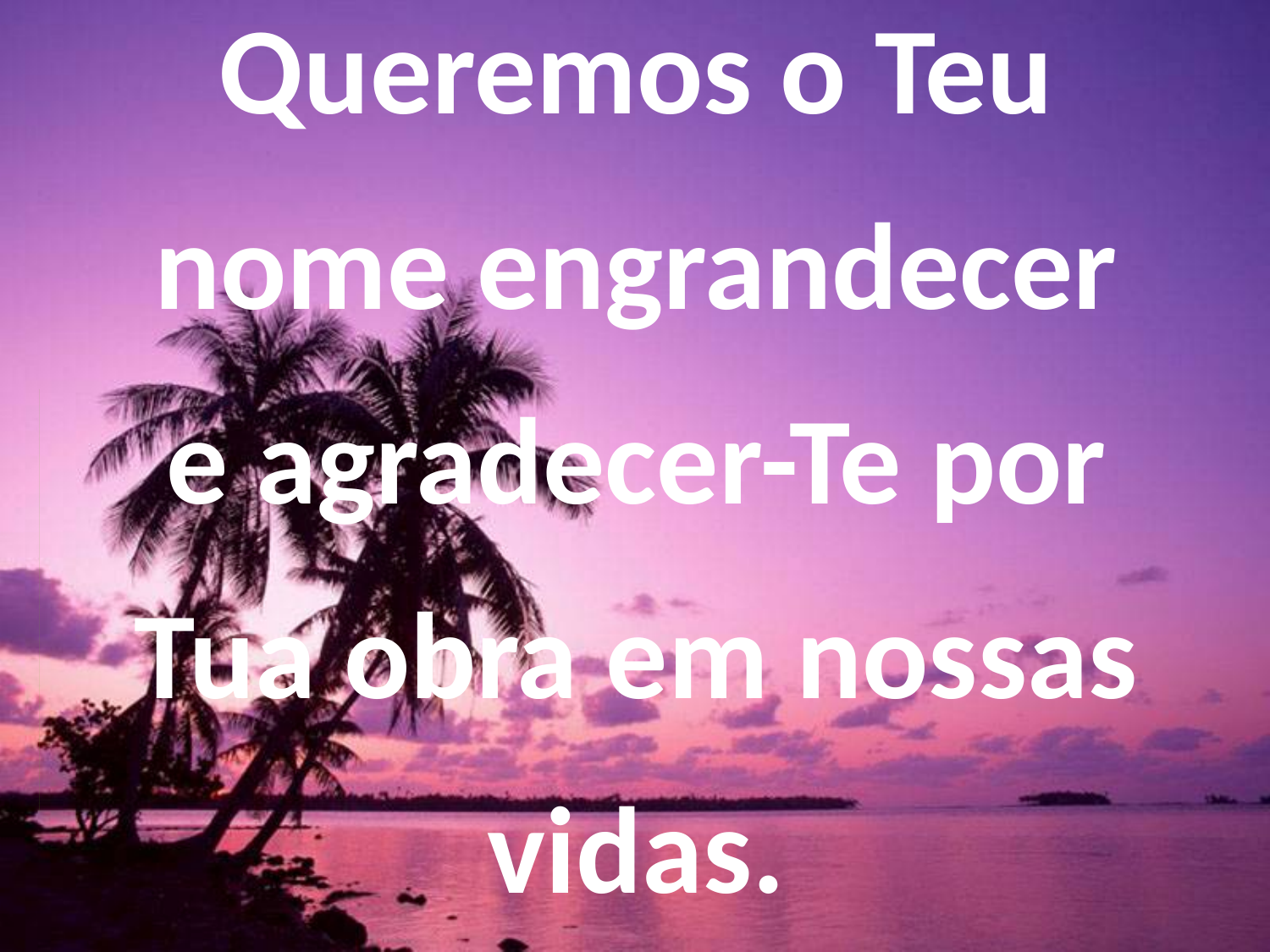

Queremos o Teu
nome engrandecer
e agradecer-Te por
Tua obra em nossas
vidas.